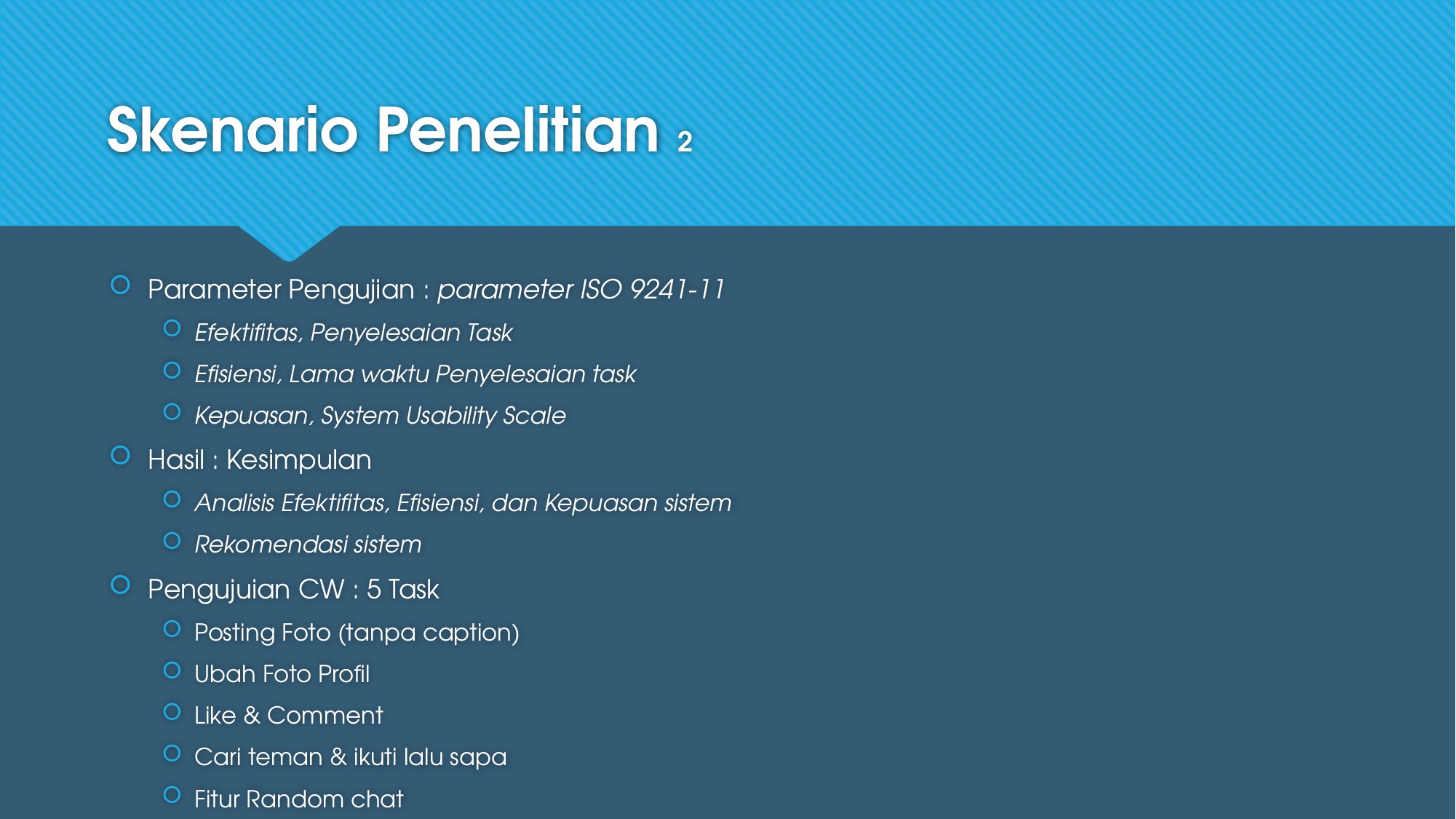

# Skenario Penelitian 2
Parameter Pengujian : parameter ISO 9241-11
Efektifitas, Penyelesaian Task
Efisiensi, Lama waktu Penyelesaian task
Kepuasan, System Usability Scale
Hasil : Kesimpulan
Analisis Efektifitas, Efisiensi, dan Kepuasan sistem
Rekomendasi sistem
Pengujuian CW : 5 Task
Posting Foto (tanpa caption)
Ubah Foto Profil
Like & Comment
Cari teman & ikuti lalu sapa
Fitur Random chat